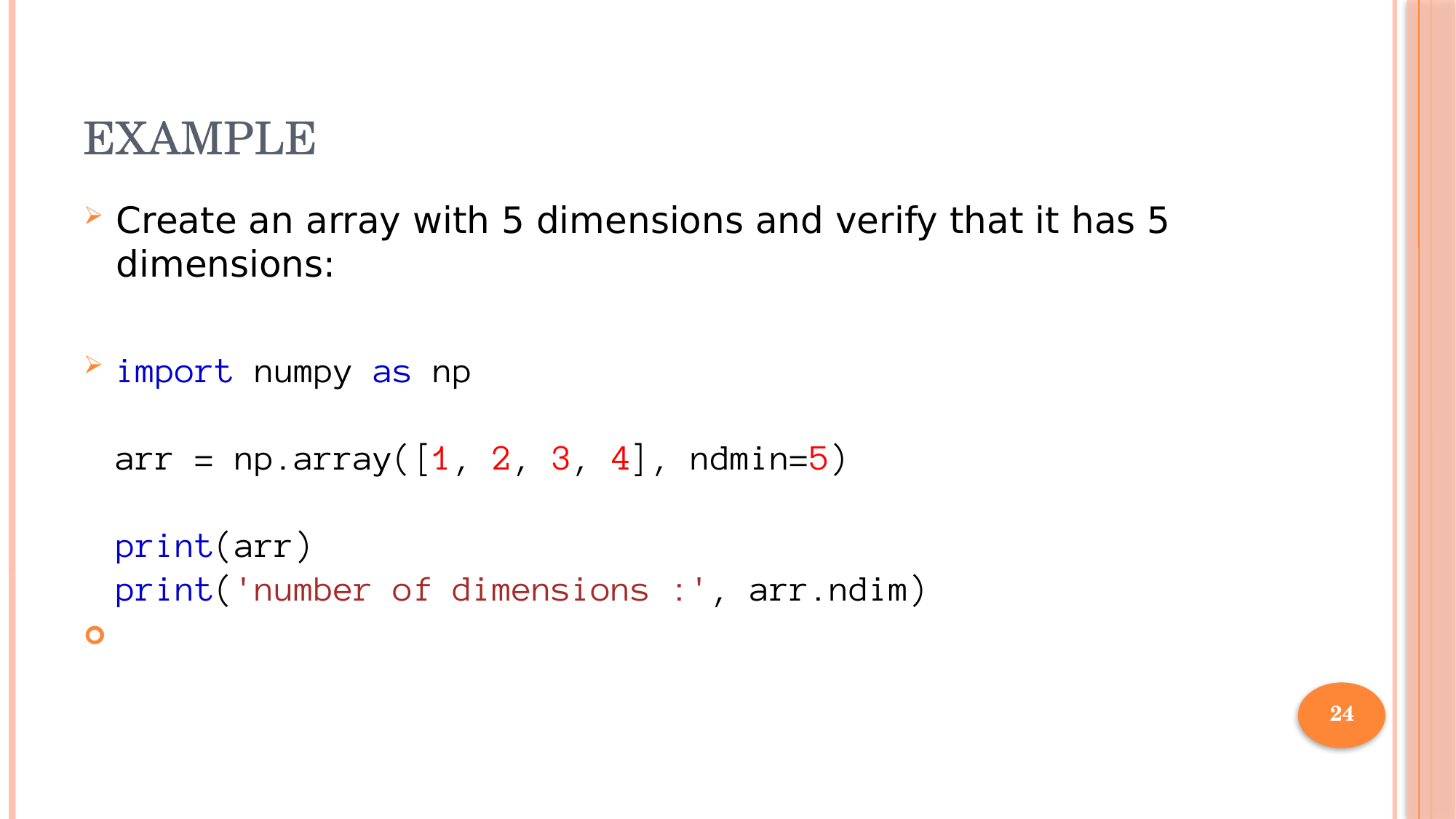

# Example
Create an array with 5 dimensions and verify that it has 5 dimensions:

import numpy as np
arr = np.array([1, 2, 3, 4], ndmin=5)
print(arr)
print('number of dimensions :', arr.ndim)
Tr

24